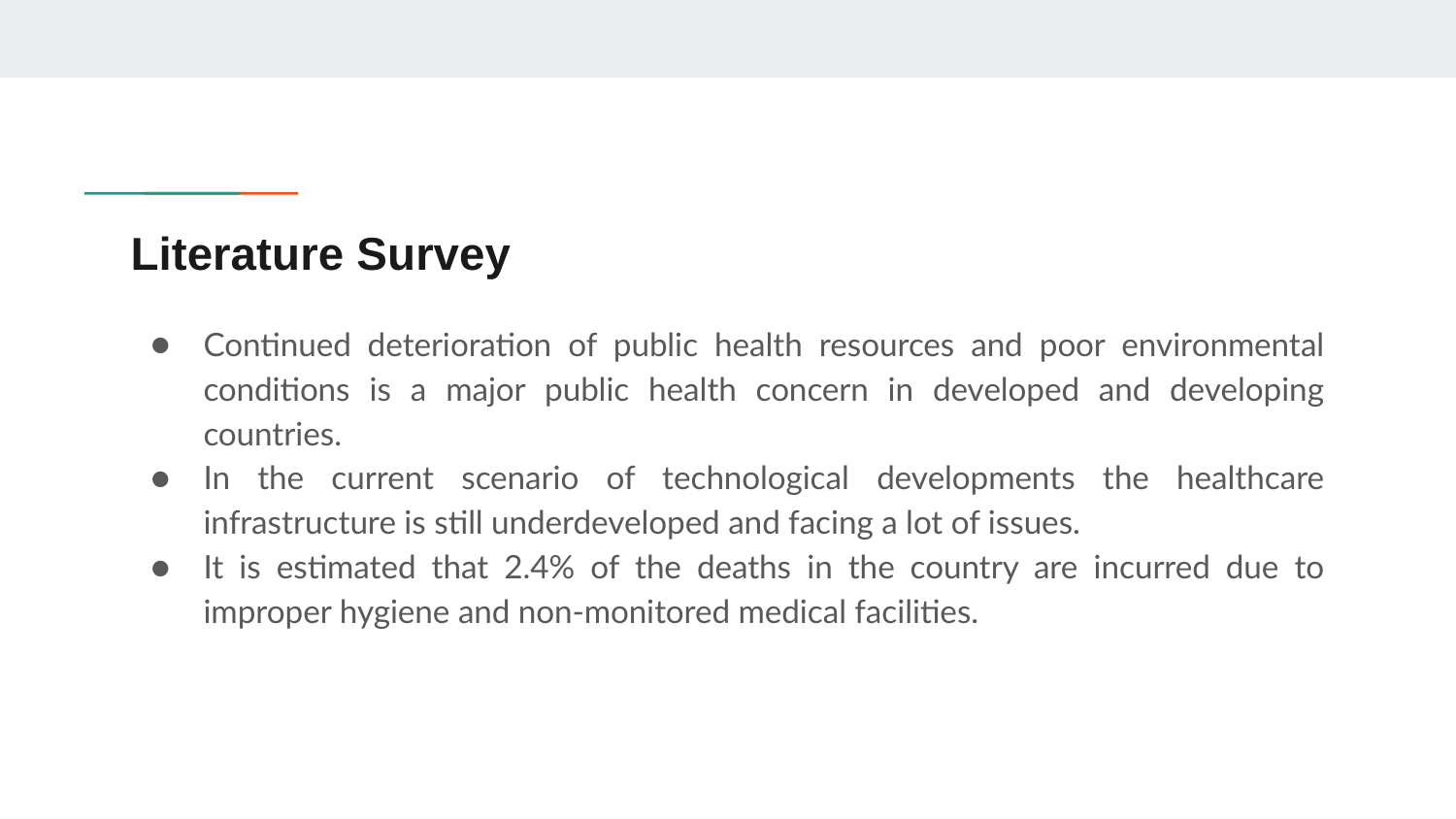

# Literature Survey
Continued deterioration of public health resources and poor environmental conditions is a major public health concern in developed and developing countries.
In the current scenario of technological developments the healthcare infrastructure is still underdeveloped and facing a lot of issues.
It is estimated that 2.4% of the deaths in the country are incurred due to improper hygiene and non-monitored medical facilities.